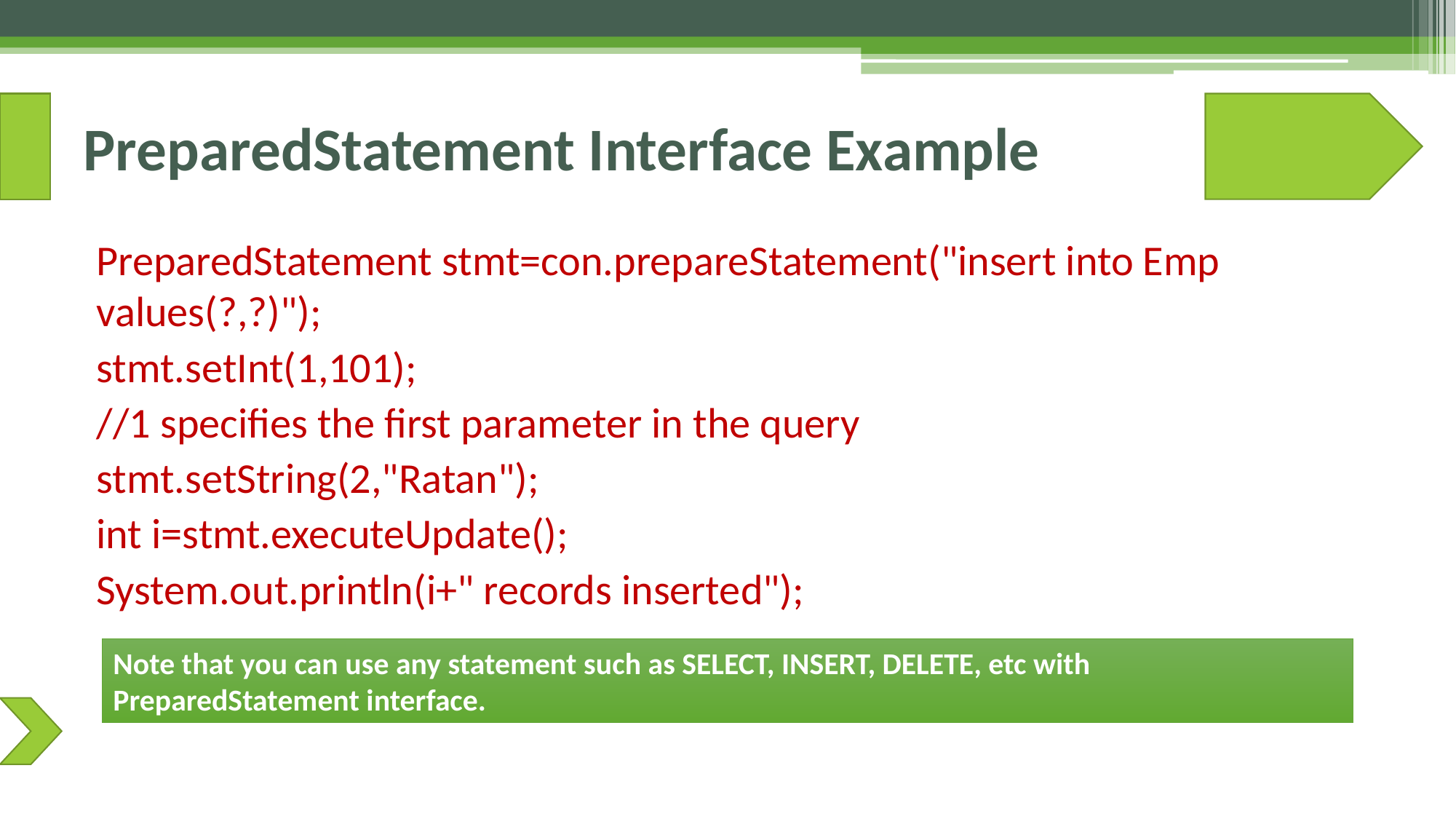

# PreparedStatement Interface Example
PreparedStatement stmt=con.prepareStatement("insert into Emp values(?,?)");
stmt.setInt(1,101);
//1 specifies the first parameter in the query
stmt.setString(2,"Ratan");
int i=stmt.executeUpdate();
System.out.println(i+" records inserted");
Note that you can use any statement such as SELECT, INSERT, DELETE, etc with PreparedStatement interface.